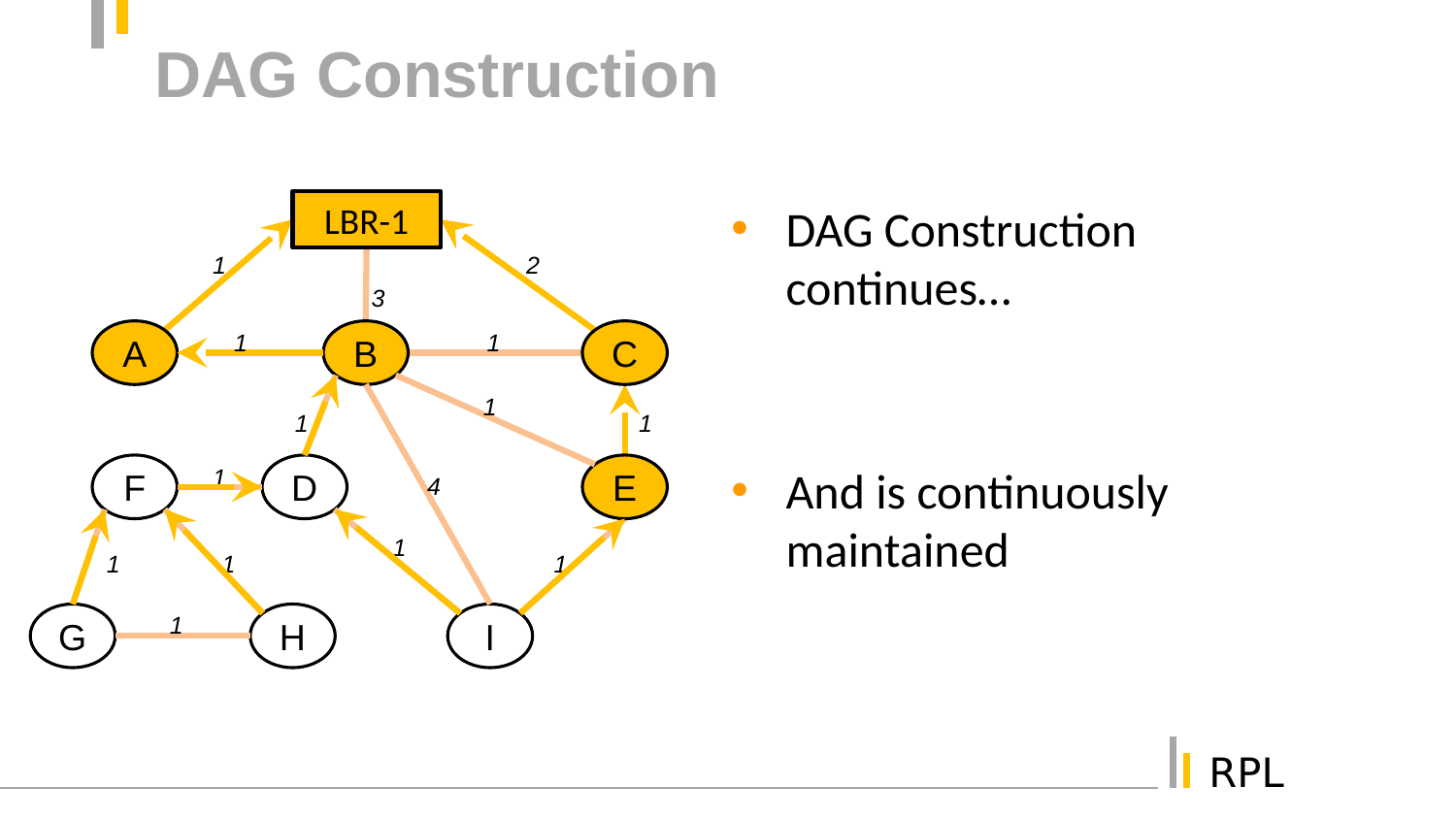

# DAG Construction
LBR-1
DAG Construction continues…

And is continuously maintained

1
2
3
A
1
B
1
C
1
1
1
F
1
D
E
4
1
1
1
1
1
G
H
I